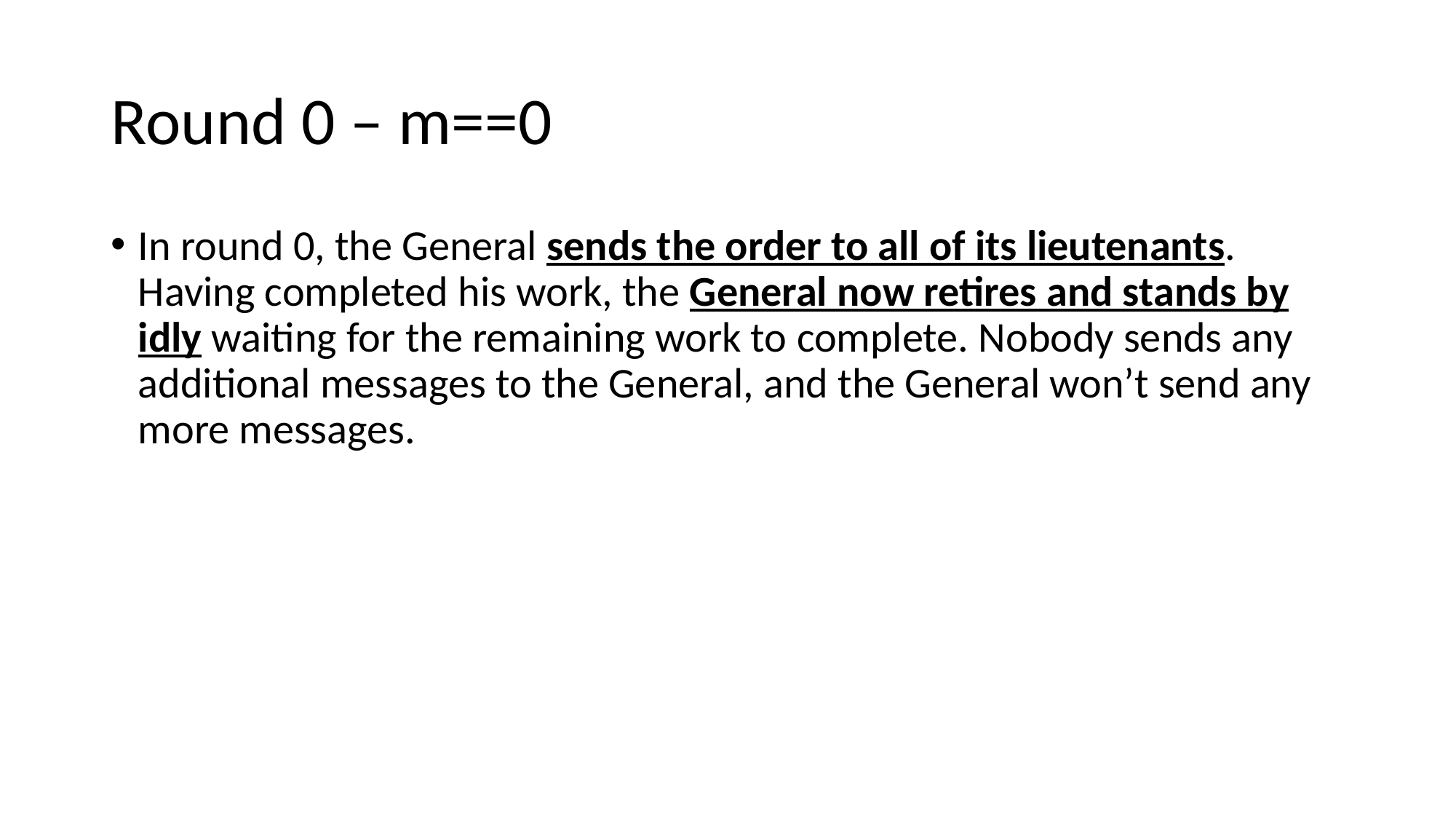

# Round 0 – m==0
In round 0, the General sends the order to all of its lieutenants. Having completed his work, the General now retires and stands by idly waiting for the remaining work to complete. Nobody sends any additional messages to the General, and the General won’t send any more messages.